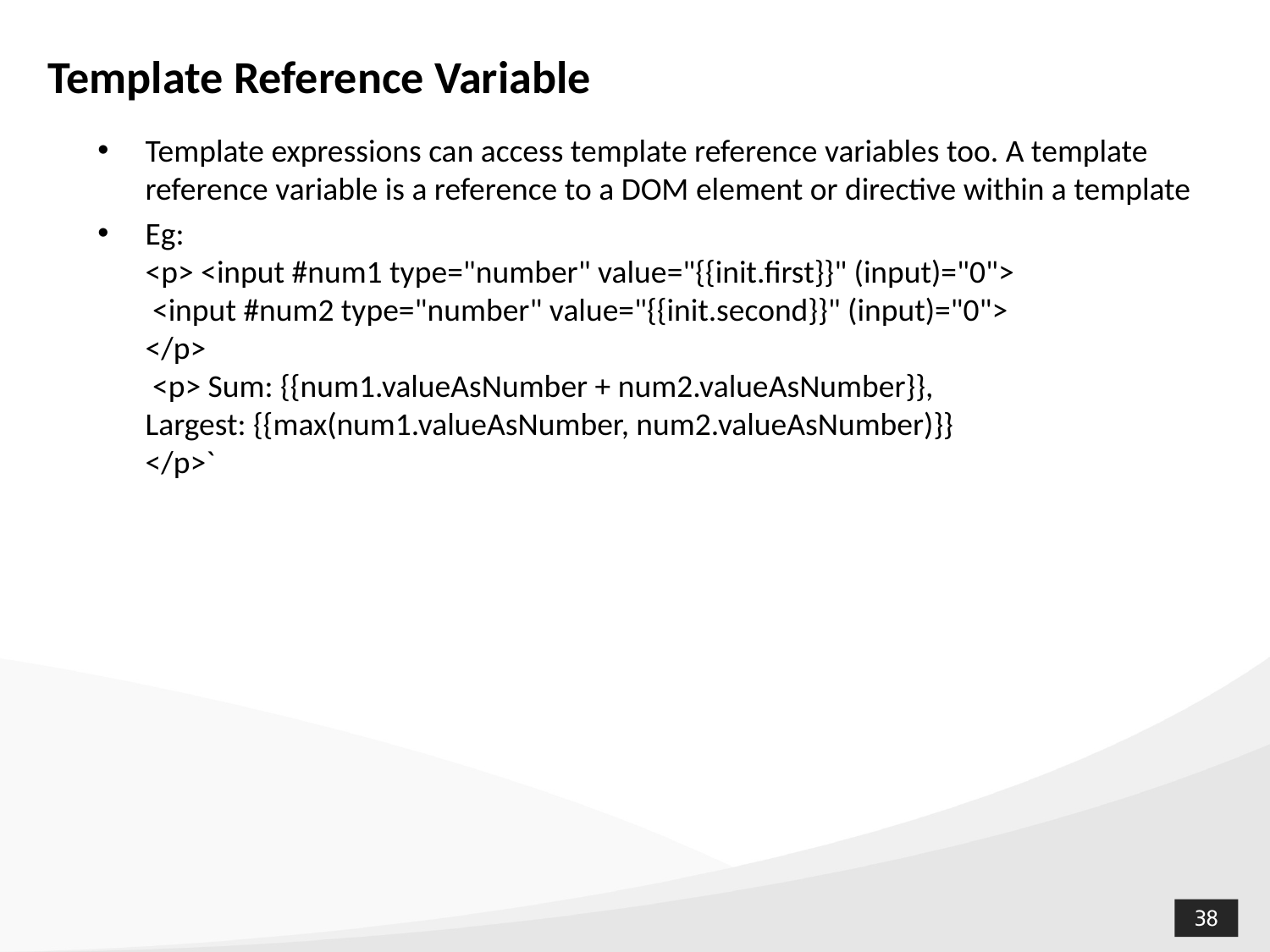

# Template Reference Variable
Template expressions can access template reference variables too. A template reference variable is a reference to a DOM element or directive within a template
Eg:
<p> <input #num1 type="number" value="{{init.first}}" (input)="0">
 <input #num2 type="number" value="{{init.second}}" (input)="0">
</p>
 <p> Sum: {{num1.valueAsNumber + num2.valueAsNumber}},
Largest: {{max(num1.valueAsNumber, num2.valueAsNumber)}}
</p>`